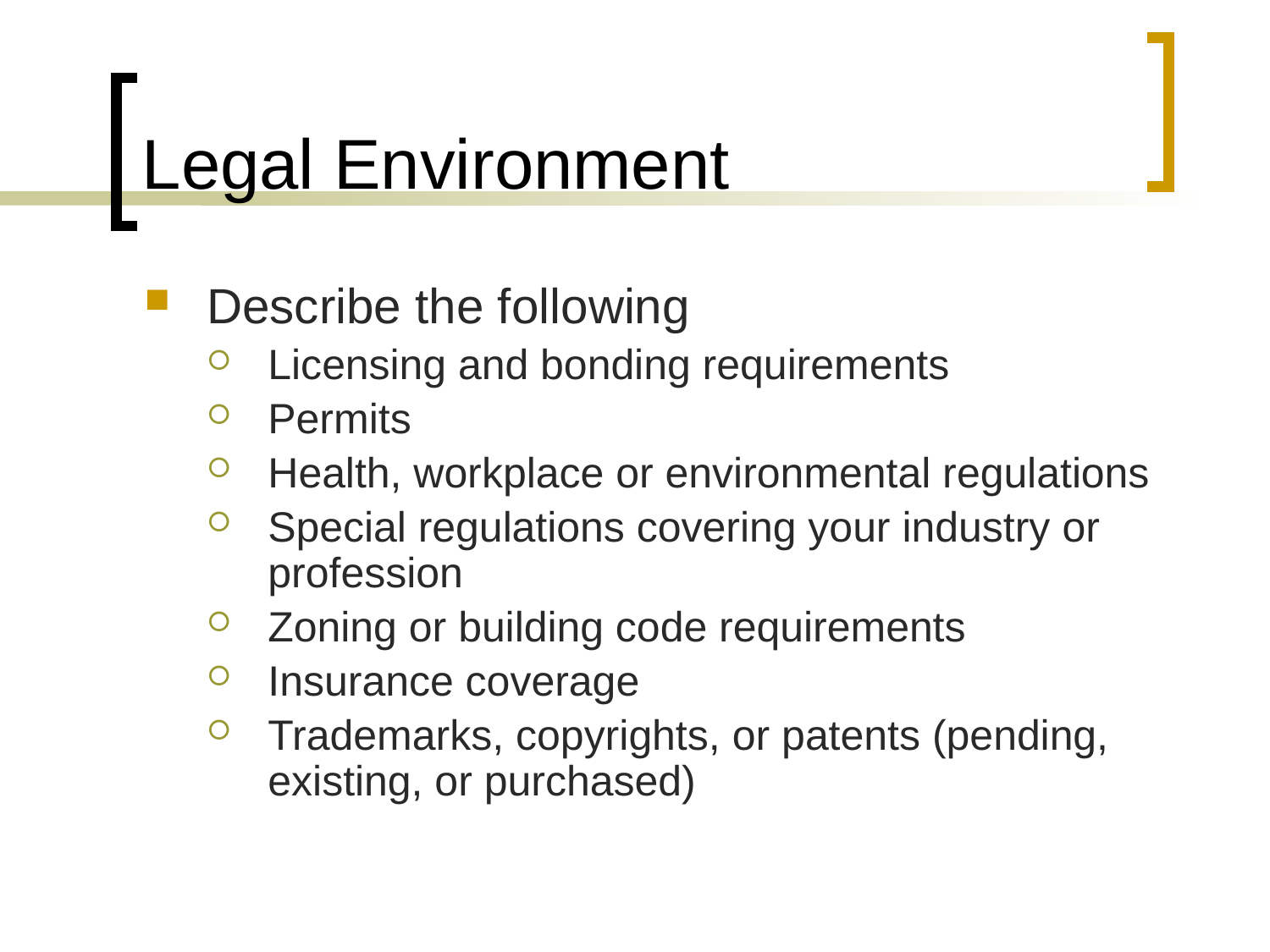

# Legal Environment
Describe the following
Licensing and bonding requirements
Permits
Health, workplace or environmental regulations
Special regulations covering your industry or profession
Zoning or building code requirements
Insurance coverage
Trademarks, copyrights, or patents (pending, existing, or purchased)